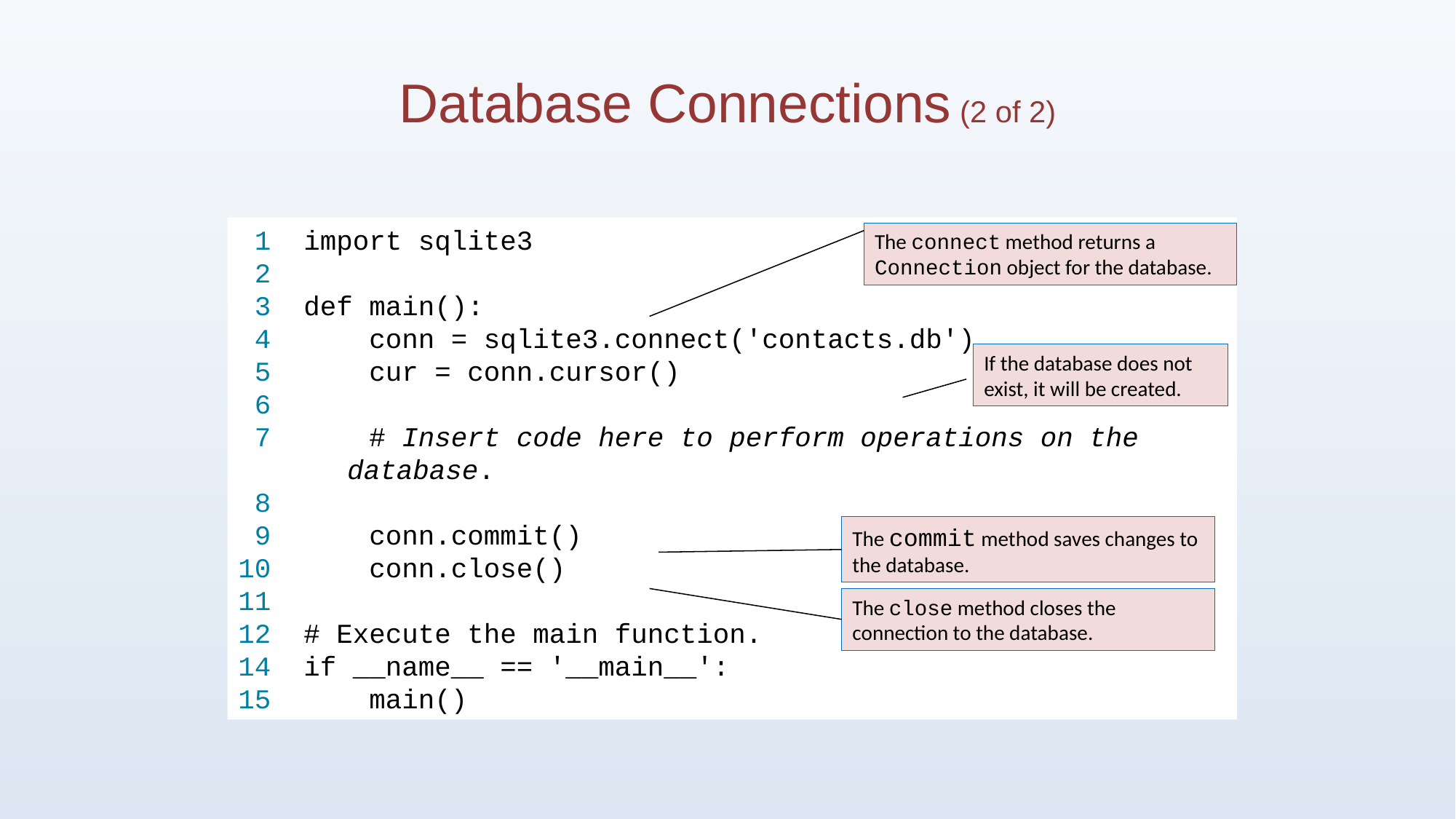

# Database Connections (2 of 2)
 1  import sqlite3
 2
 3  def main():
 4      conn = sqlite3.connect('contacts.db')
 5      cur = conn.cursor()
 6
 7      # Insert code here to perform operations on the 		database.
 8
 9      conn.commit()
10      conn.close()
11
12  # Execute the main function.
14  if __name__ == '__main__':
15      main()
The connect method returns a Connection object for the database.
If the database does not exist, it will be created.
The commit method saves changes to the database.
The close method closes the connection to the database.